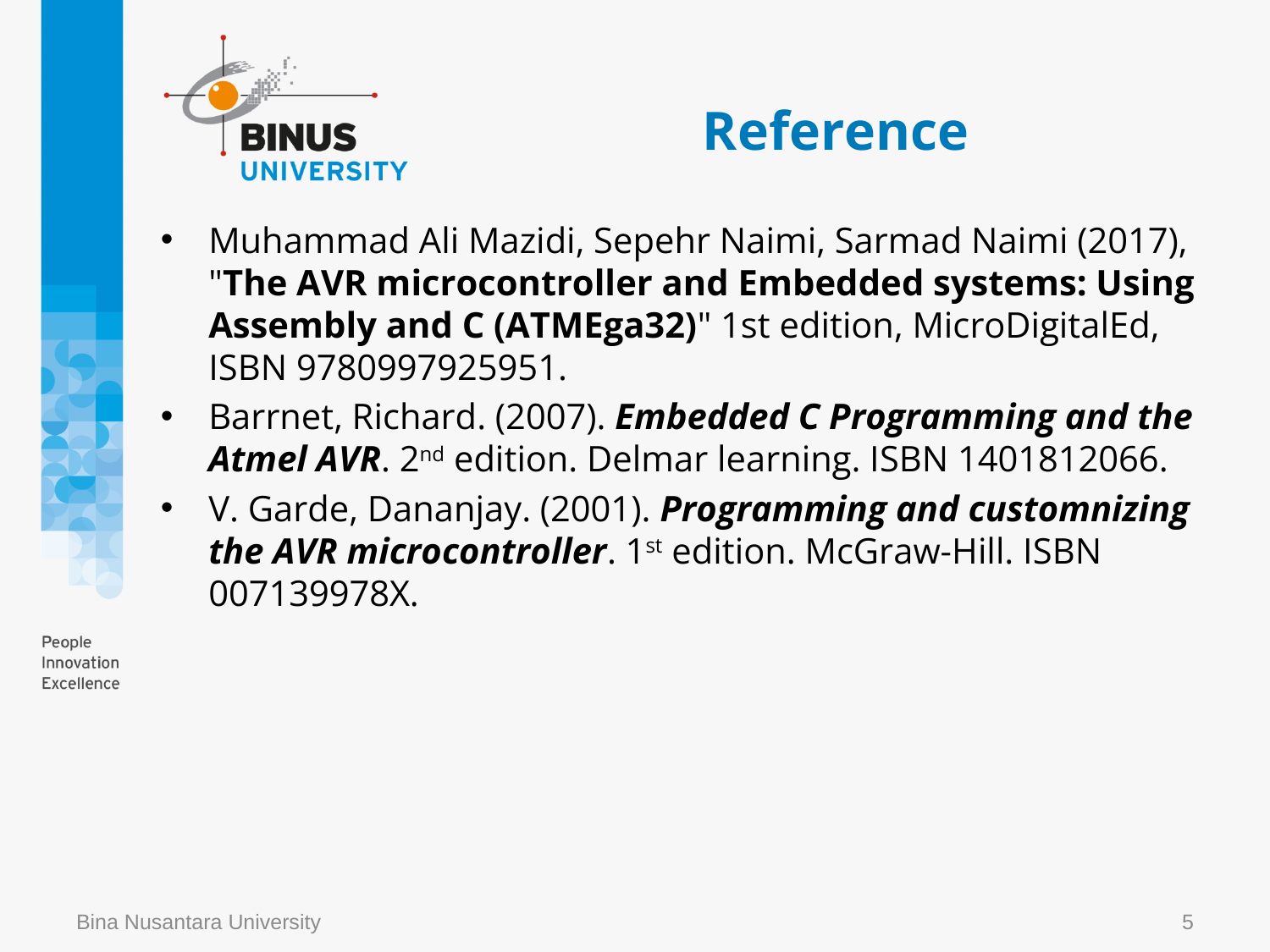

# Reference
Muhammad Ali Mazidi, Sepehr Naimi, Sarmad Naimi (2017), "The AVR microcontroller and Embedded systems: Using Assembly and C (ATMEga32)" 1st edition, MicroDigitalEd, ISBN 9780997925951.
Barrnet, Richard. (2007). Embedded C Programming and the Atmel AVR. 2nd edition. Delmar learning. ISBN 1401812066.
V. Garde, Dananjay. (2001). Programming and customnizing the AVR microcontroller. 1st edition. McGraw-Hill. ISBN 007139978X.

Bina Nusantara University
5